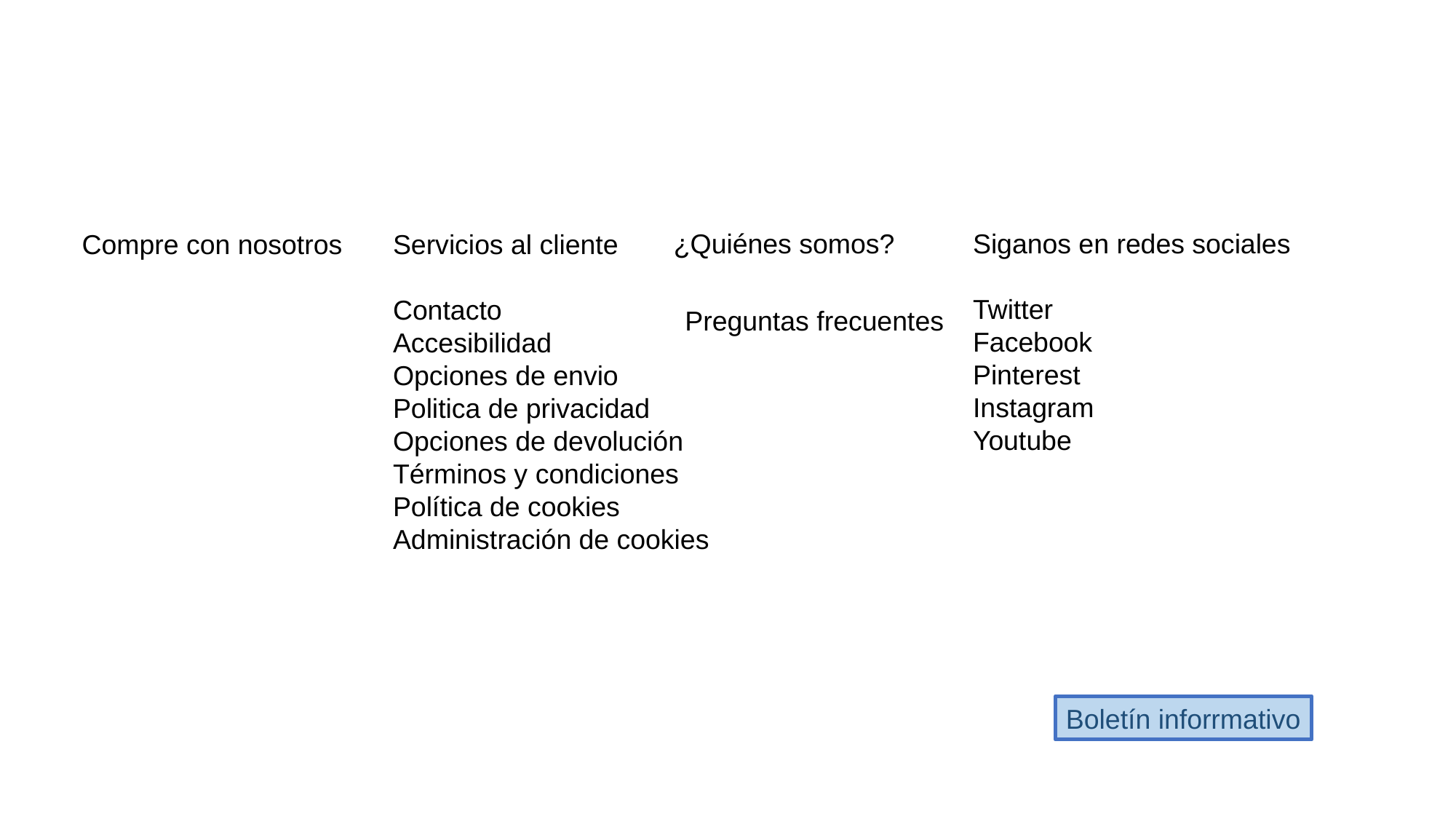

¿Quiénes somos?
Siganos en redes sociales

Twitter
Facebook
Pinterest
Instagram
Youtube
Compre con nosotros
Servicios al cliente

Contacto
Accesibilidad
Opciones de envio
Politica de privacidad
Opciones de devolución
Términos y condiciones
Política de cookies
Administración de cookies
Preguntas frecuentes
Boletín inforrmativo